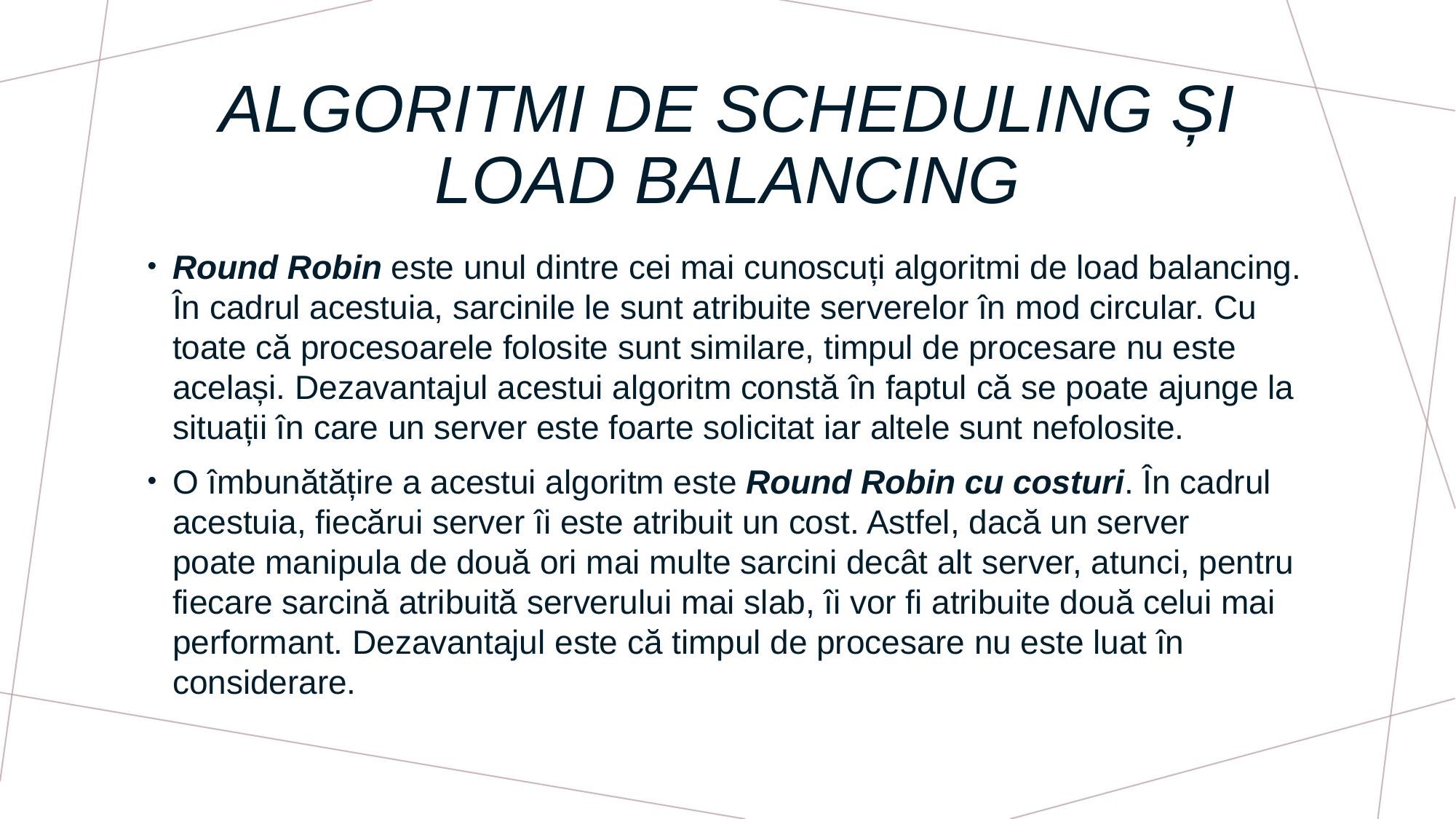

# ALGORITMI DE SCHEDULING ȘI LOAD BALANCING
Round Robin este unul dintre cei mai cunoscuți algoritmi de load balancing. În cadrul acestuia, sarcinile le sunt atribuite serverelor în mod circular. Cu toate că procesoarele folosite sunt similare, timpul de procesare nu este același. Dezavantajul acestui algoritm constă în faptul că se poate ajunge la situații în care un server este foarte solicitat iar altele sunt nefolosite.
O îmbunătățire a acestui algoritm este Round Robin cu costuri. În cadrul acestuia, fiecărui server îi este atribuit un cost. Astfel, dacă un server poate manipula de două ori mai multe sarcini decât alt server, atunci, pentru fiecare sarcină atribuită serverului mai slab, îi vor fi atribuite două celui mai performant. Dezavantajul este că timpul de procesare nu este luat în considerare.